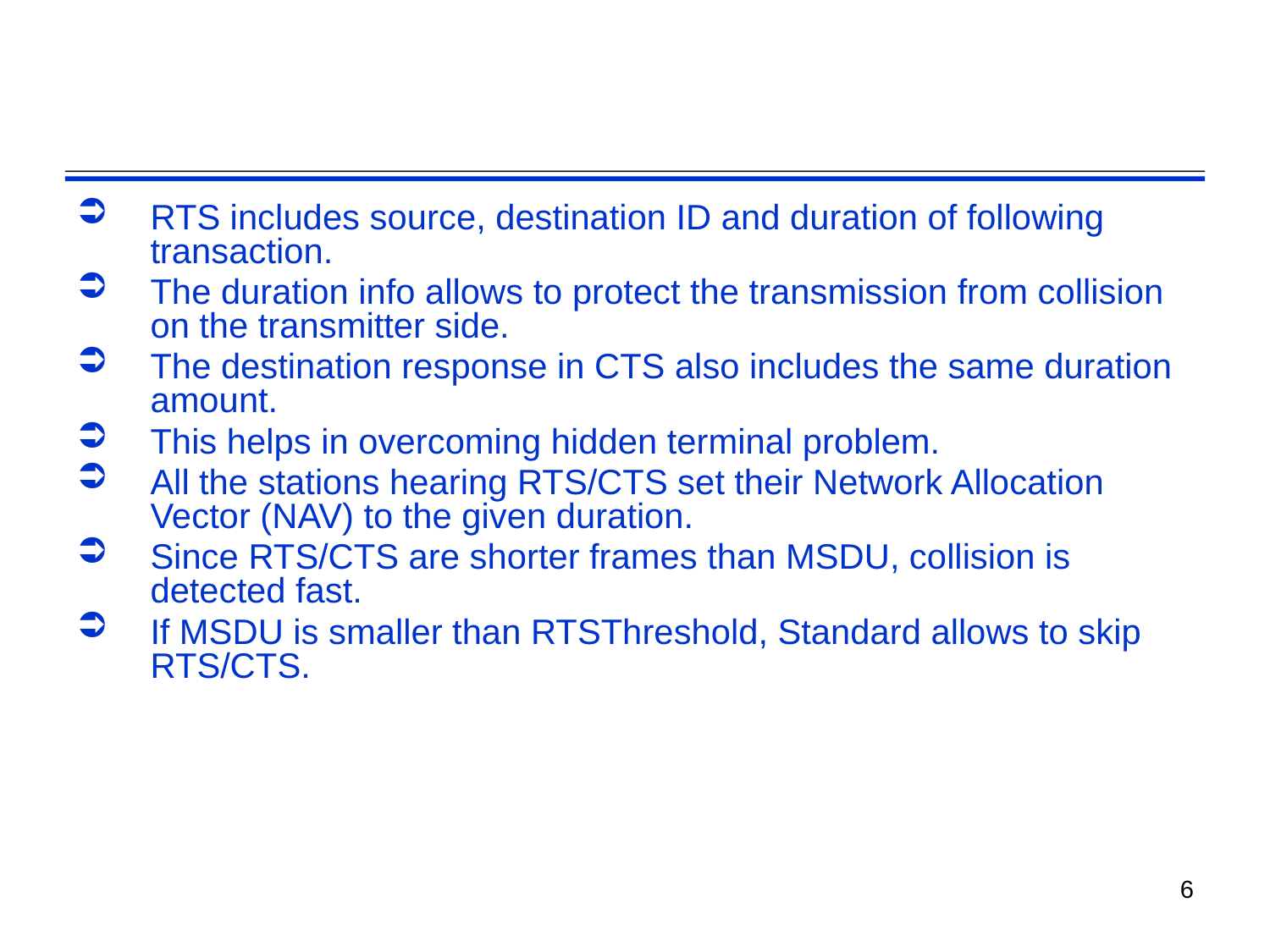

#
RTS includes source, destination ID and duration of following transaction.
The duration info allows to protect the transmission from collision on the transmitter side.
The destination response in CTS also includes the same duration amount.
This helps in overcoming hidden terminal problem.
All the stations hearing RTS/CTS set their Network Allocation Vector (NAV) to the given duration.
Since RTS/CTS are shorter frames than MSDU, collision is detected fast.
If MSDU is smaller than RTSThreshold, Standard allows to skip RTS/CTS.
6